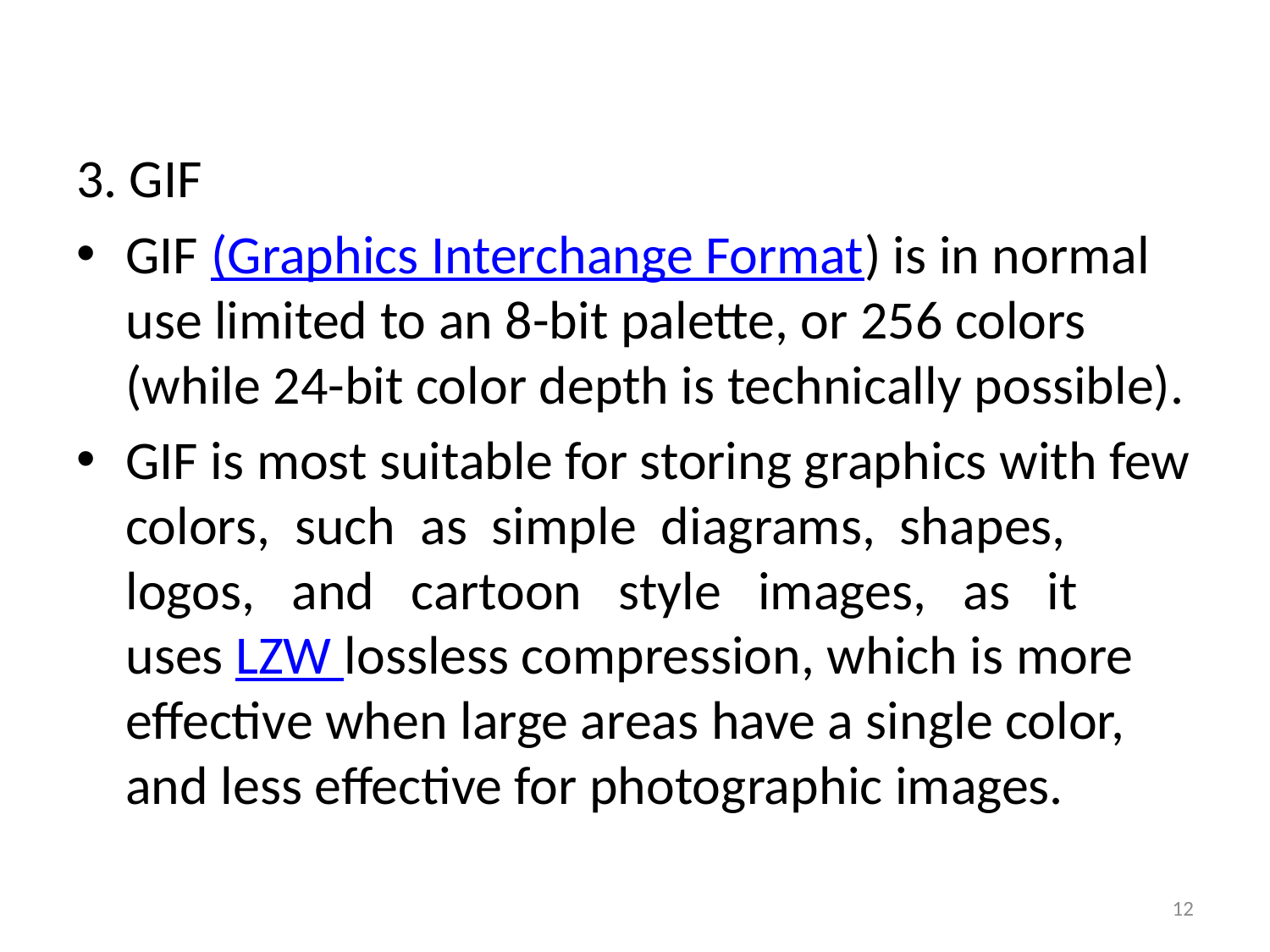

#
3. GIF
GIF (Graphics Interchange Format) is in normal use limited to an 8-bit palette, or 256 colors (while 24-bit color depth is technically possible).
GIF is most suitable for storing graphics with few colors,  such  as  simple  diagrams,  shapes,   logos,   and   cartoon   style   images,   as   it  uses LZW lossless compression, which is more effective when large areas have a single color, and less effective for photographic images.
12